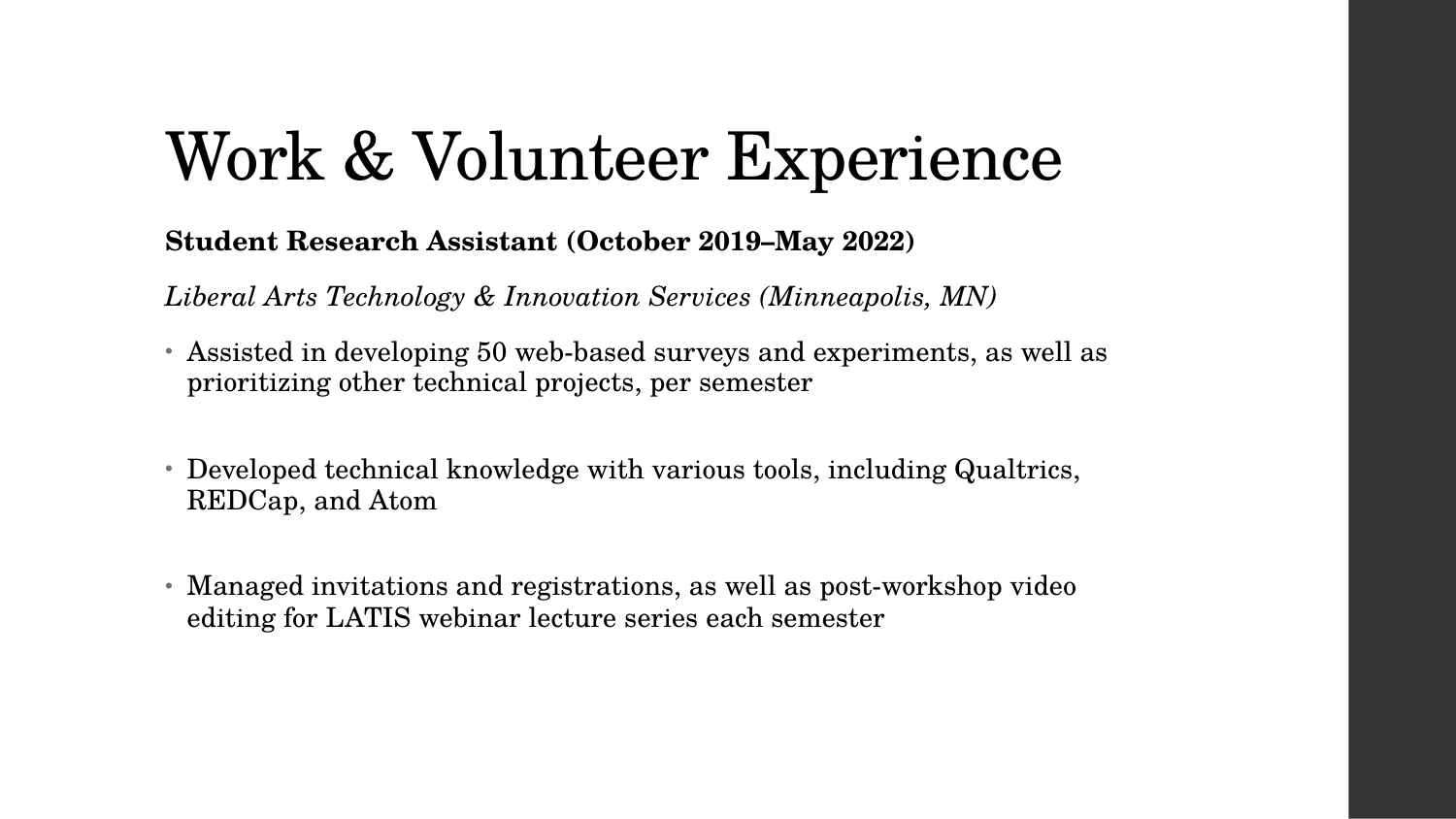

# Work & Volunteer Experience
Student Research Assistant (October 2019–May 2022)
Liberal Arts Technology & Innovation Services (Minneapolis, MN)
Assisted in developing 50 web-based surveys and experiments, as well as prioritizing other technical projects, per semester
Developed technical knowledge with various tools, including Qualtrics, REDCap, and Atom
Managed invitations and registrations, as well as post-workshop video editing for LATIS webinar lecture series each semester